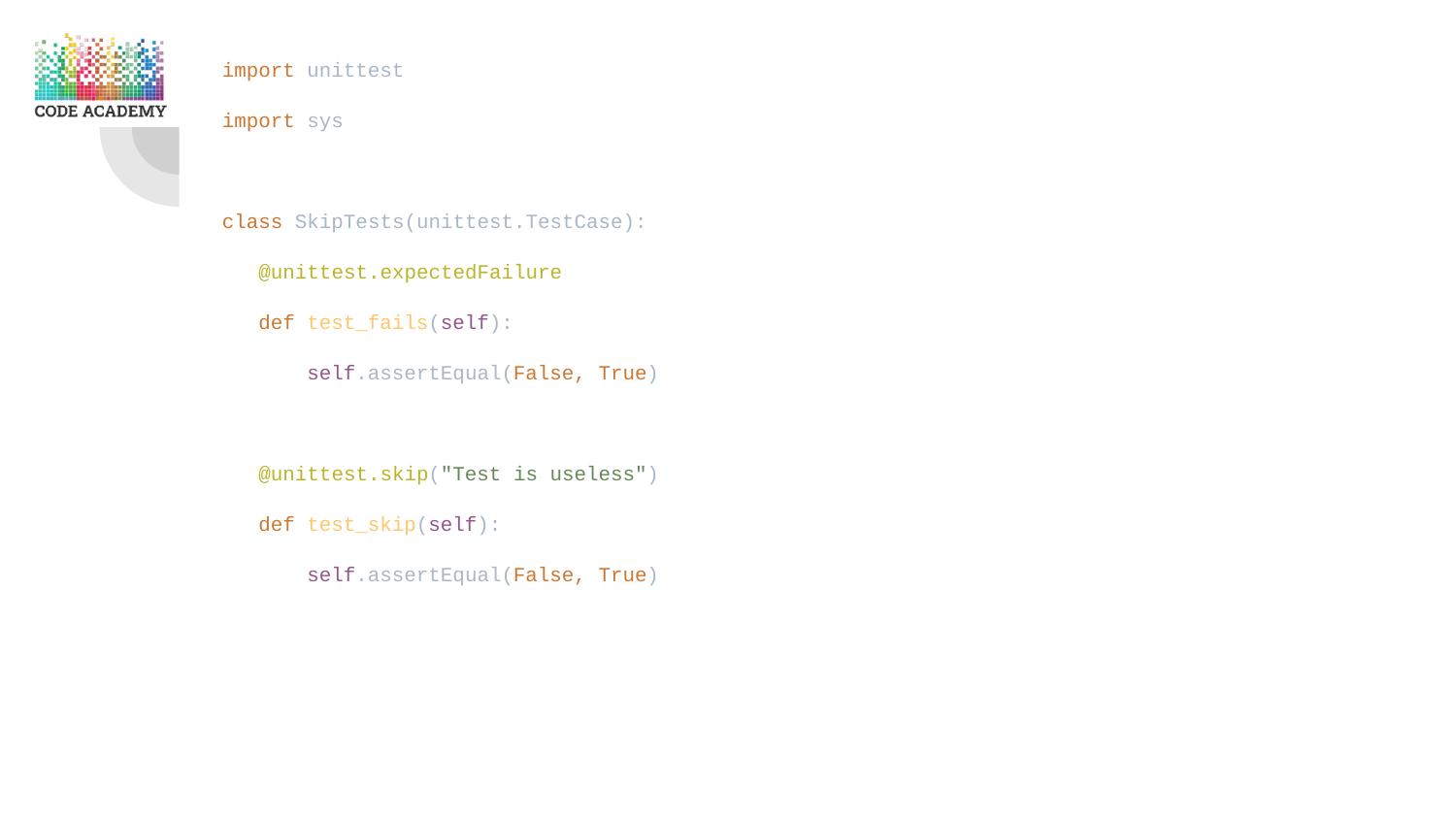

import unittest
import sys

class SkipTests(unittest.TestCase):
   @unittest.expectedFailure
   def test_fails(self):
       self.assertEqual(False, True)

   @unittest.skip("Test is useless")
   def test_skip(self):
       self.assertEqual(False, True)